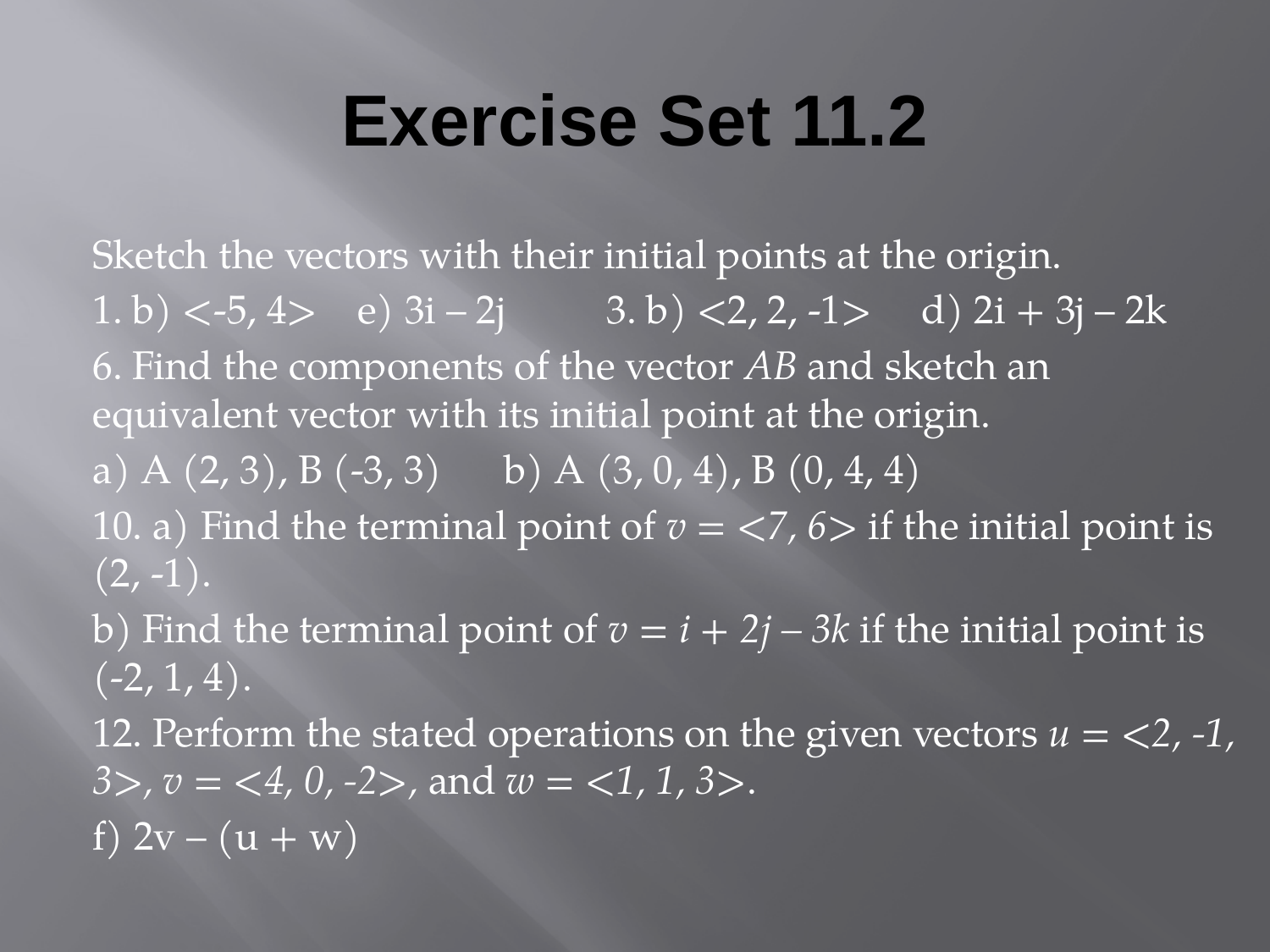

# Exercise Set 11.2
Sketch the vectors with their initial points at the origin.
1. b) <-5, 4>    e) 3i – 2j	3. b) <2, 2, -1>     d) 2i + 3j – 2k
6. Find the components of the vector AB and sketch an equivalent vector with its initial point at the origin.
a) A (2, 3), B (-3, 3)	b) A (3, 0, 4), B (0, 4, 4)
10. a) Find the terminal point of v = <7, 6> if the initial point is (2, -1).
b) Find the terminal point of v = i + 2j – 3k if the initial point is (-2, 1, 4).
12. Perform the stated operations on the given vectors u = <2, -1, 3>, v = <4, 0, -2>, and w = <1, 1, 3>.
f) 2v – (u + w)